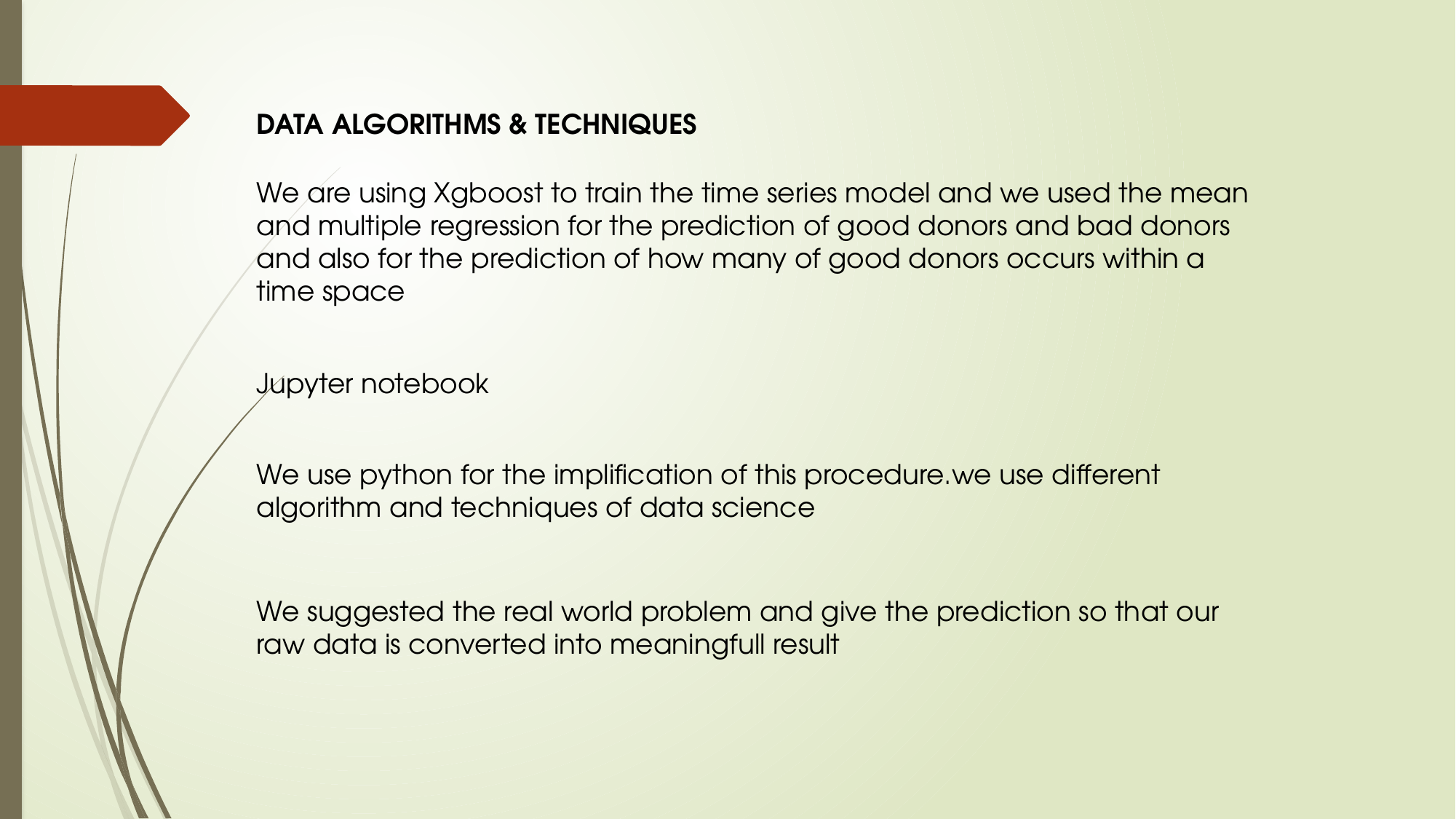

DATA ALGORITHMS & TECHNIQUES
We are using Xgboost to train the time series model and we used the mean and multiple regression for the prediction of good donors and bad donors and also for the prediction of how many of good donors occurs within a time space
Jupyter notebook
We use python for the implification of this procedure.we use different algorithm and techniques of data science
We suggested the real world problem and give the prediction so that our raw data is converted into meaningfull result